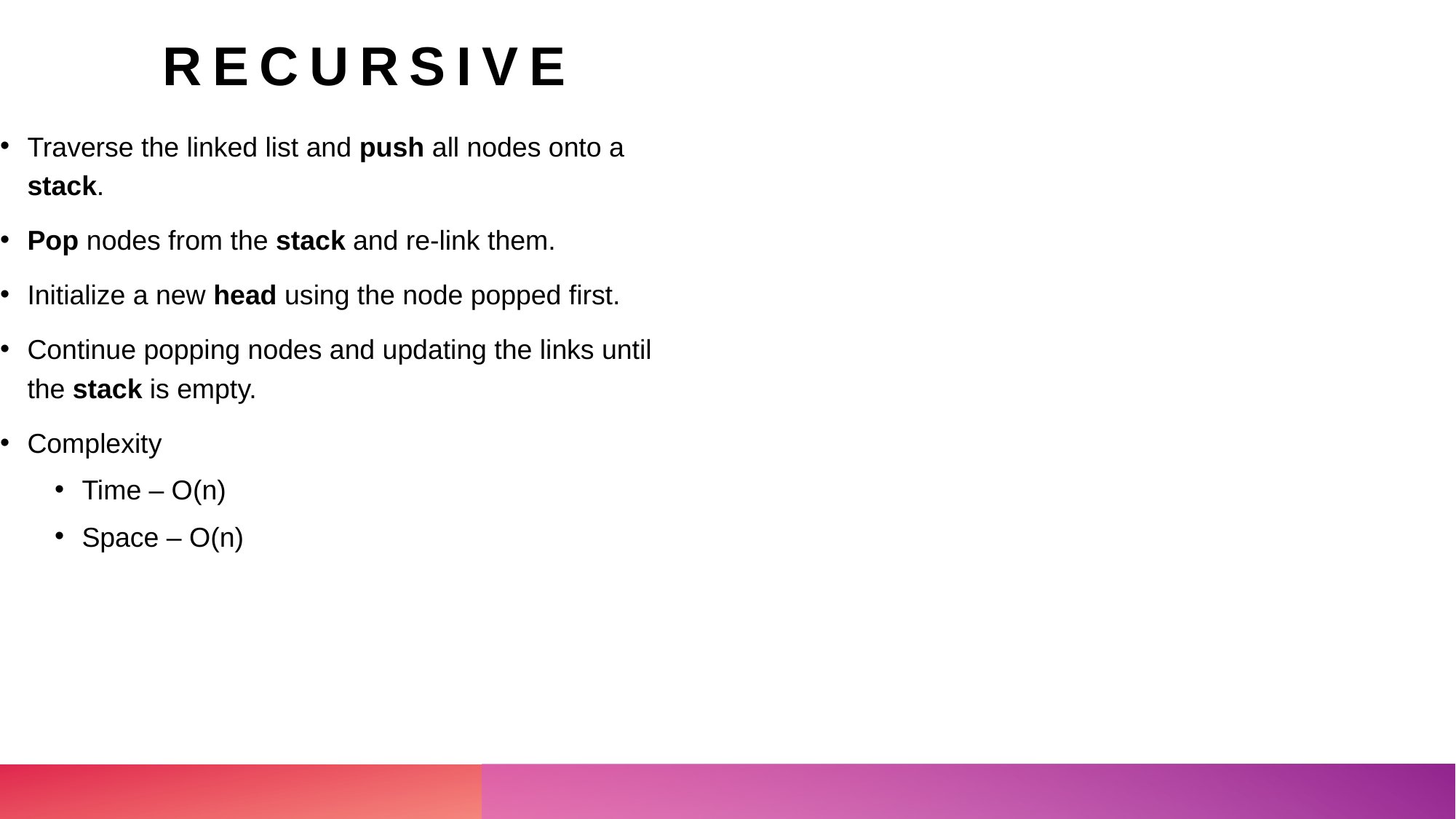

# Recursive
Traverse the linked list and push all nodes onto a stack.
Pop nodes from the stack and re-link them.
Initialize a new head using the node popped first.
Continue popping nodes and updating the links until the stack is empty.
Complexity
Time – O(n)
Space – O(n)